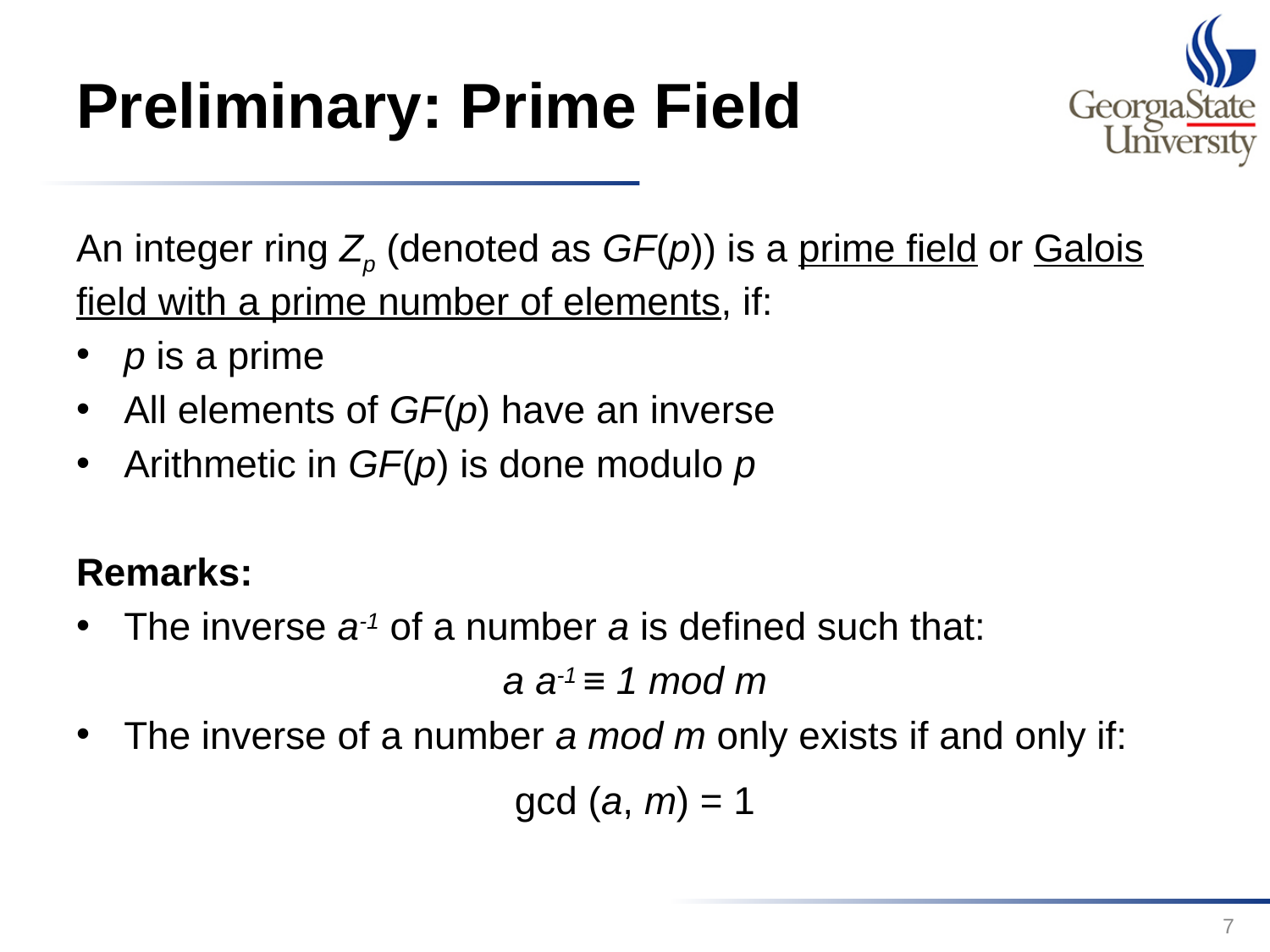

# Preliminary: Prime Field
An integer ring Zp (denoted as GF(p)) is a prime field or Galois field with a prime number of elements, if:
p is a prime
All elements of GF(p) have an inverse
Arithmetic in GF(p) is done modulo p

Remarks:
The inverse a-1 of a number a is defined such that:
a a-1 ≡ 1 mod m
The inverse of a number a mod m only exists if and only if:
gcd (a, m) = 1

7